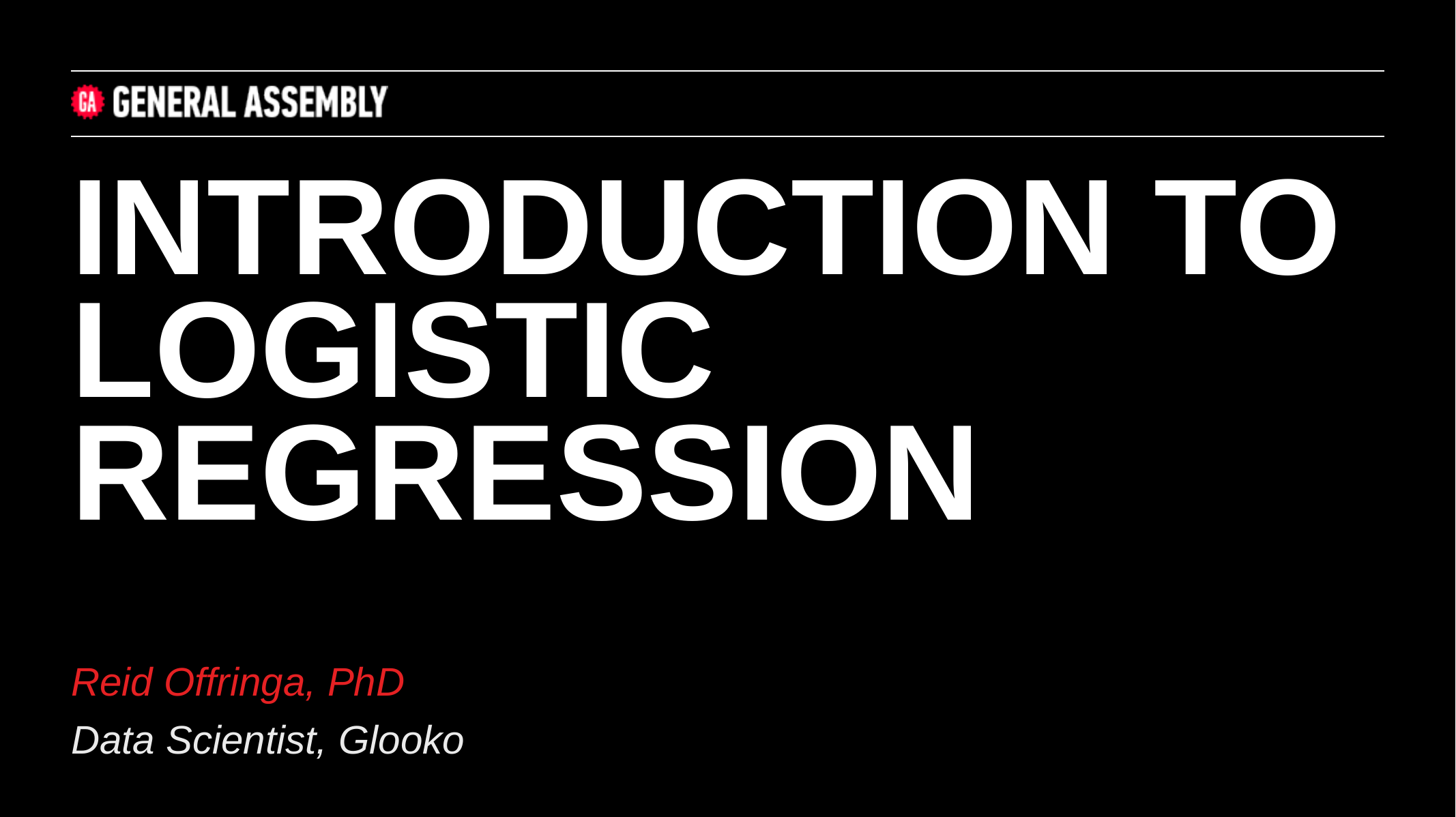

INTRODUCTION TO LOGISTIC REGRESSION
Reid Offringa, PhD
Data Scientist, Glooko